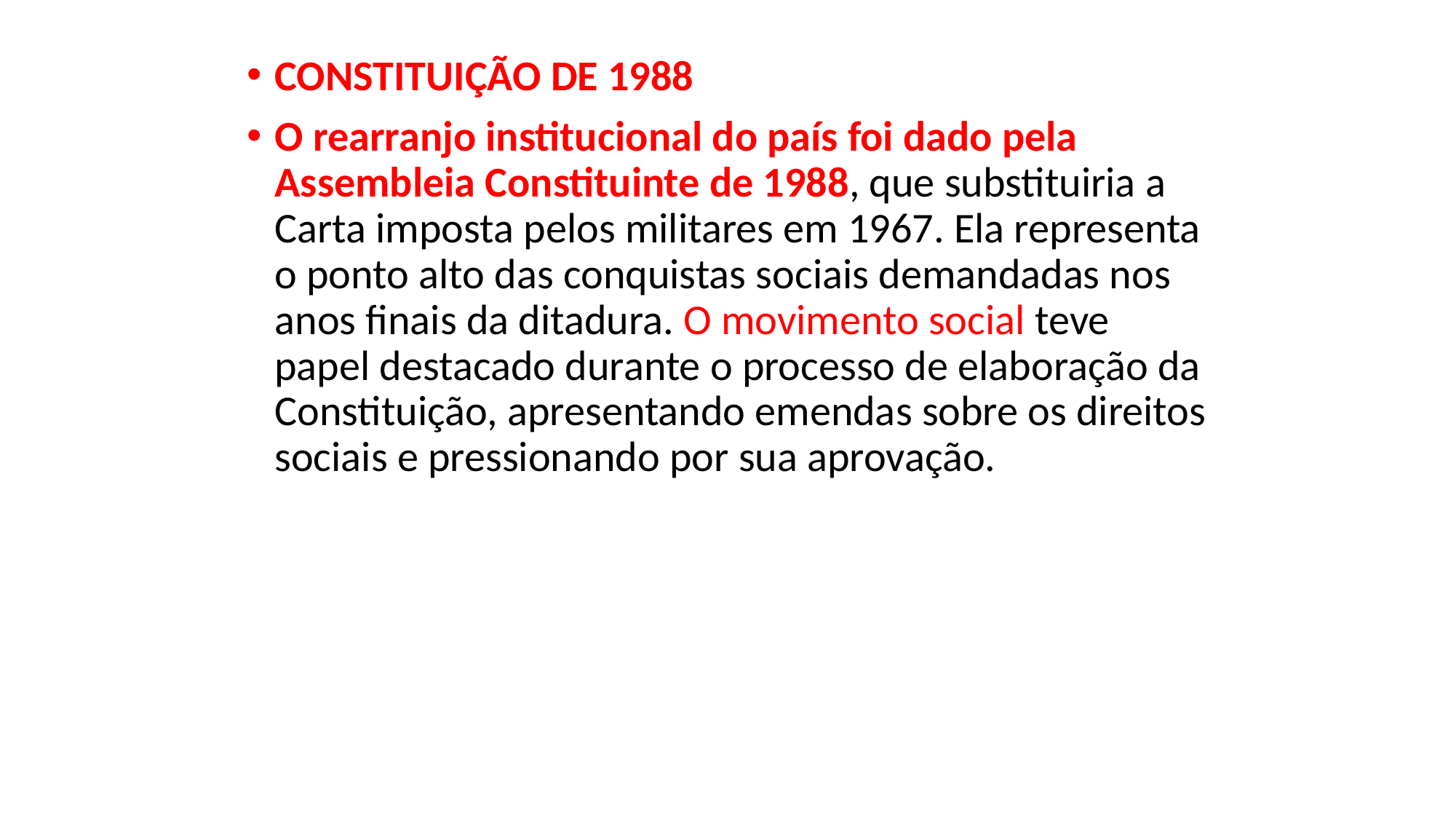

CONSTITUIÇÃO DE 1988
O rearranjo institucional do país foi dado pela Assembleia Constituinte de 1988, que substituiria a Carta imposta pelos militares em 1967. Ela representa o ponto alto das conquistas sociais demandadas nos anos finais da ditadura. O movimento social teve papel destacado durante o processo de elaboração da Constituição, apresentando emendas sobre os direitos sociais e pressionando por sua aprovação.